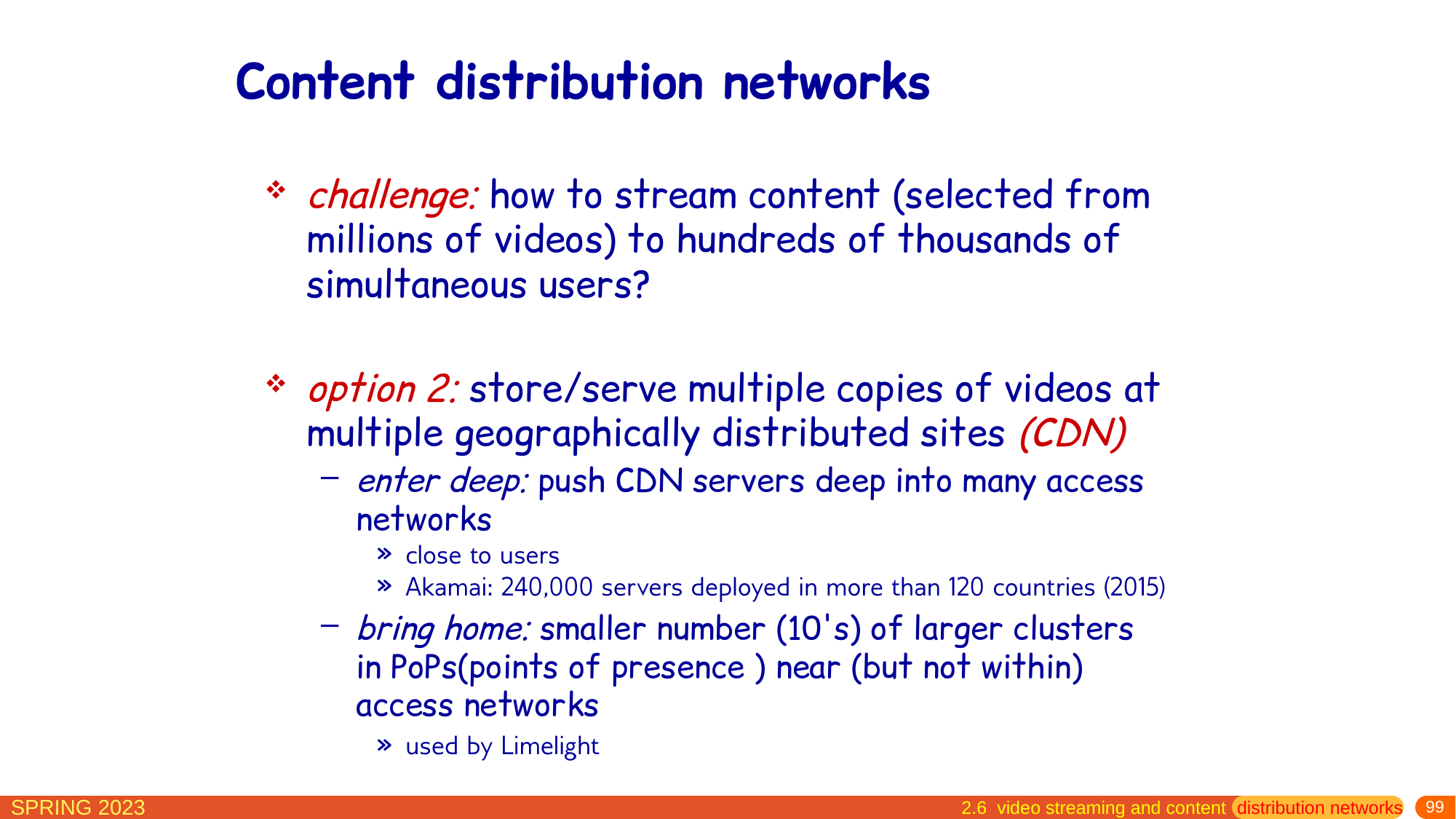

# Content distribution networks
challenge: how to stream content (selected from millions of videos) to hundreds of thousands of simultaneous users?

option 2: store/serve multiple copies of videos at multiple geographically distributed sites (CDN)
enter deep: push CDN servers deep into many access networks
close to users
Akamai: 240,000 servers deployed in more than 120 countries (2015)
bring home: smaller number (10's) of larger clusters in PoPs(points of presence ) near (but not within) access networks
used by Limelight

 2.6  video streaming and content  distribution networks